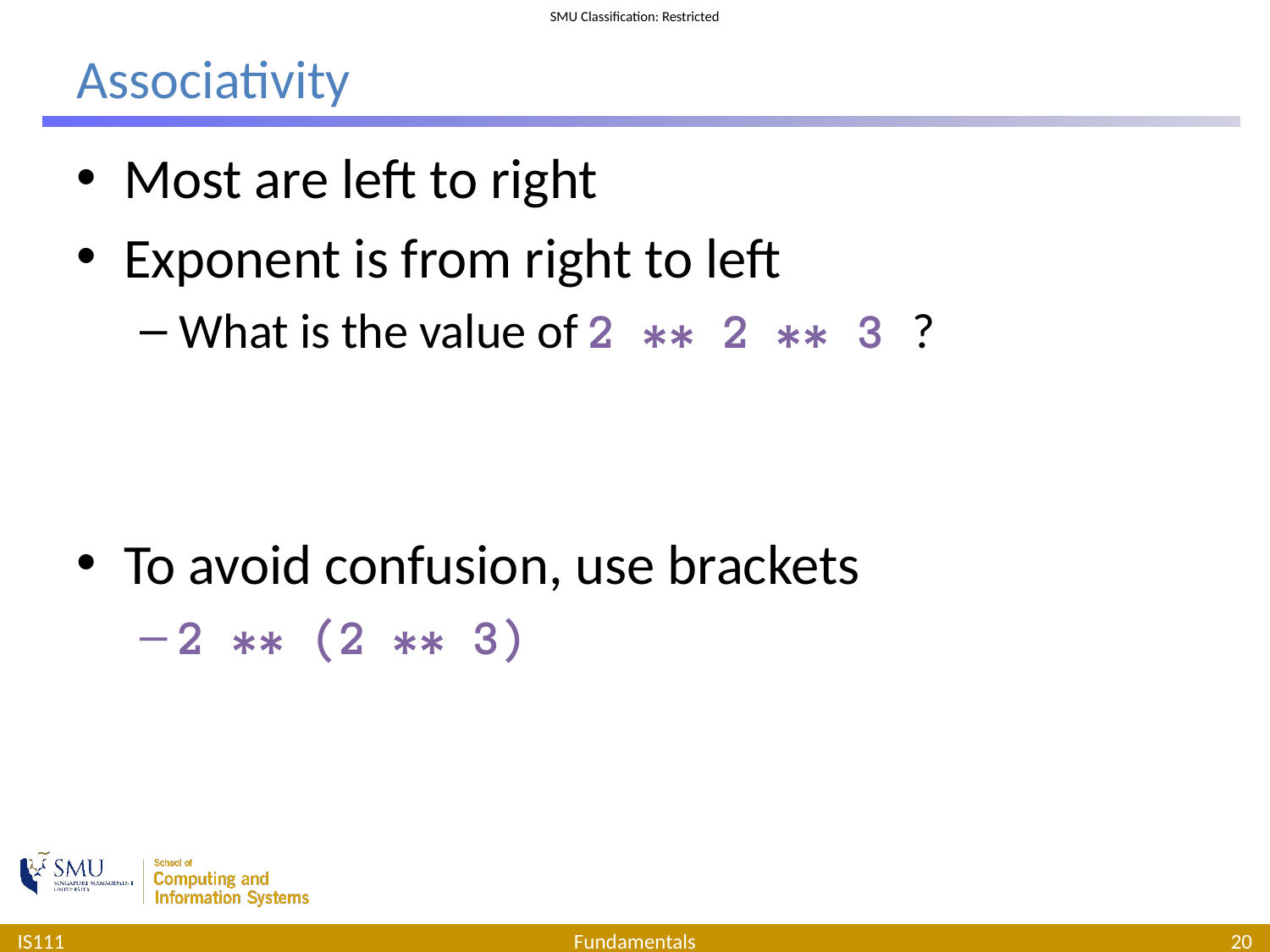

# Associativity
Most are left to right
Exponent is from right to left
What is the value of 2 ** 2 ** 3 ?

To avoid confusion, use brackets
2 ** (2 ** 3)
IS111
Fundamentals
20